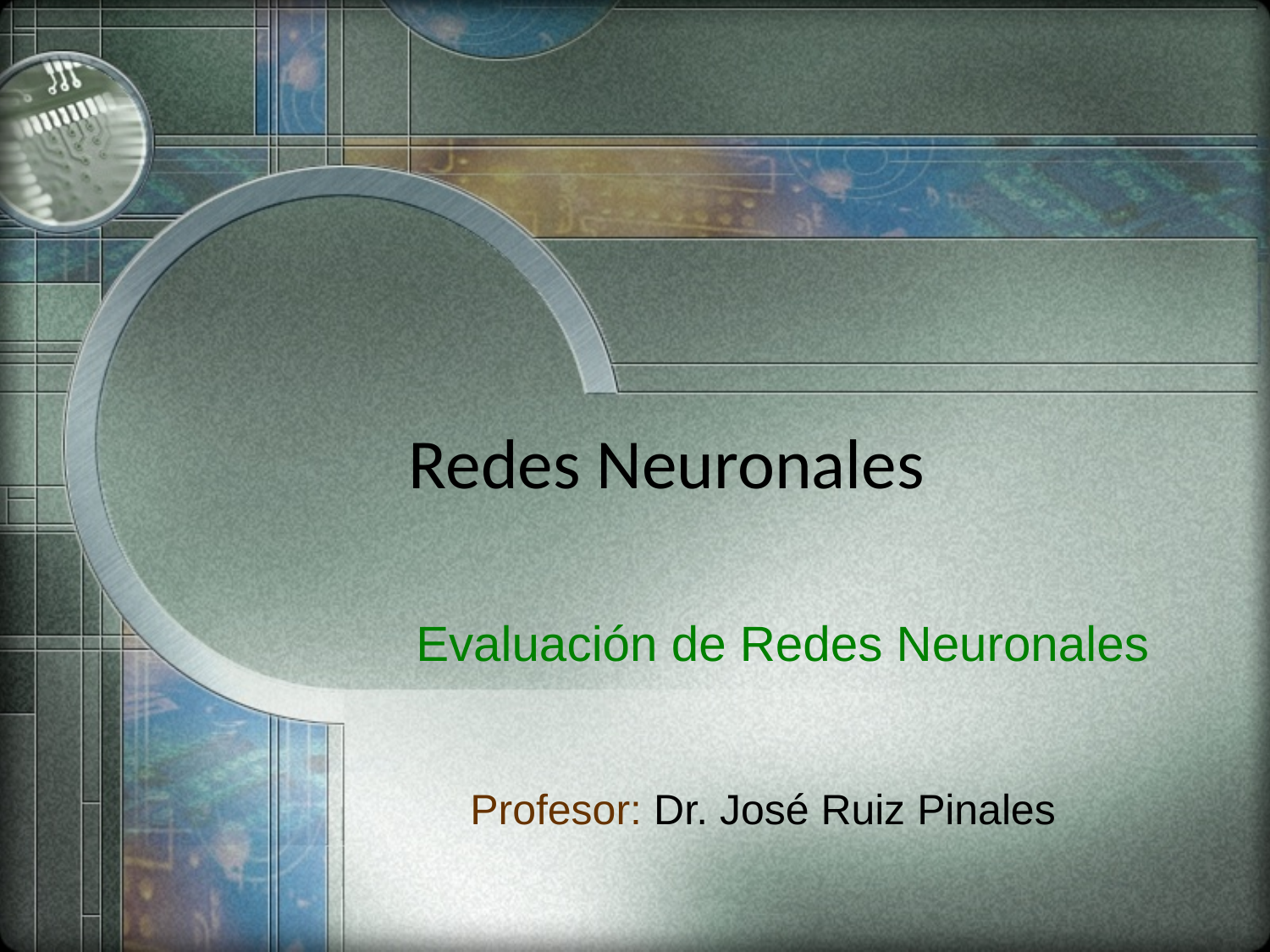

# Redes Neuronales
Evaluación de Redes Neuronales
Profesor: Dr. José Ruiz Pinales